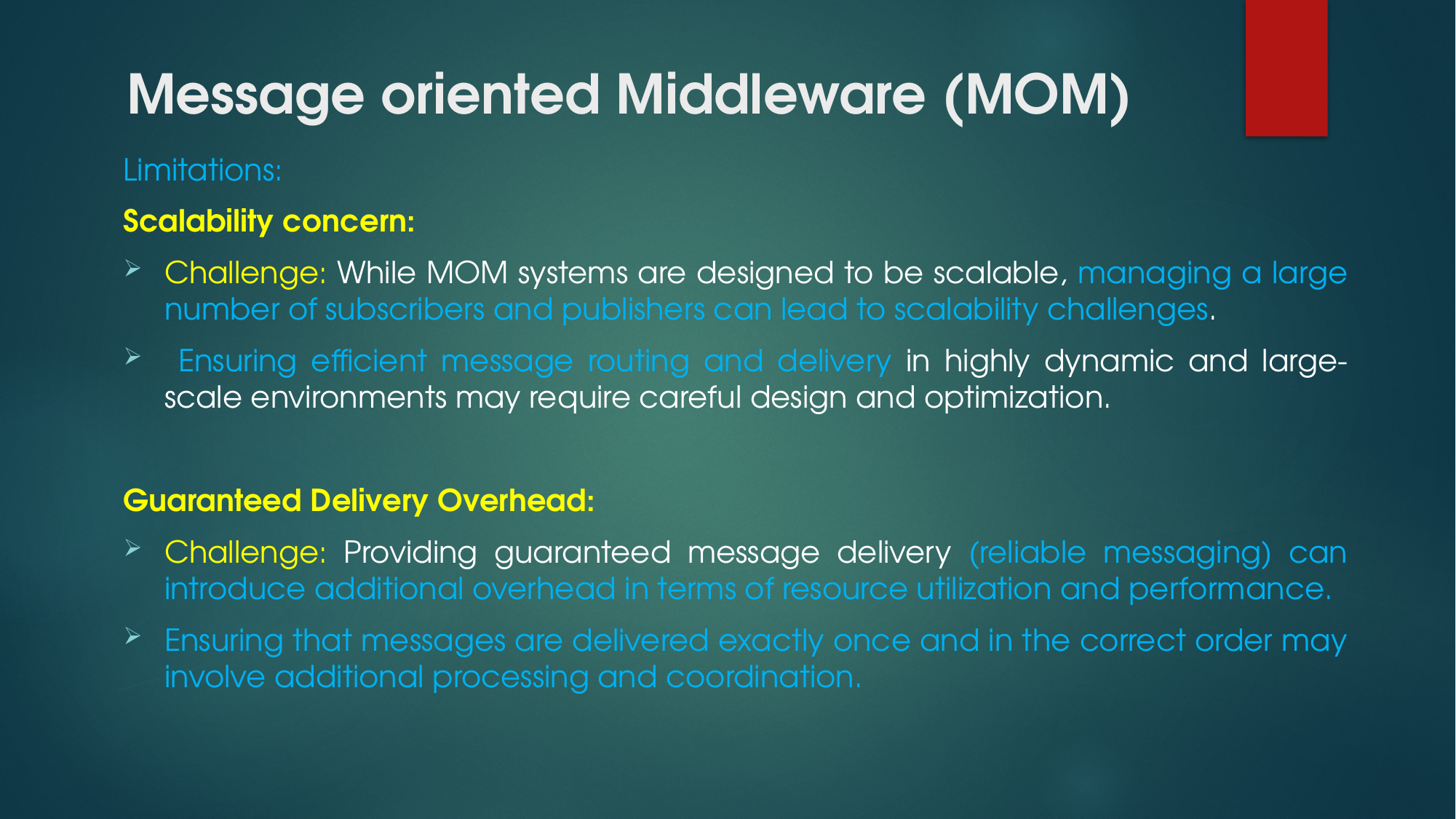

# Message oriented Middleware (MOM)
Limitations:
Scalability concern:
Challenge: While MOM systems are designed to be scalable, managing a large number of subscribers and publishers can lead to scalability challenges.
 Ensuring efficient message routing and delivery in highly dynamic and large-scale environments may require careful design and optimization.

Guaranteed Delivery Overhead:
Challenge: Providing guaranteed message delivery (reliable messaging) can introduce additional overhead in terms of resource utilization and performance.
Ensuring that messages are delivered exactly once and in the correct order may involve additional processing and coordination.